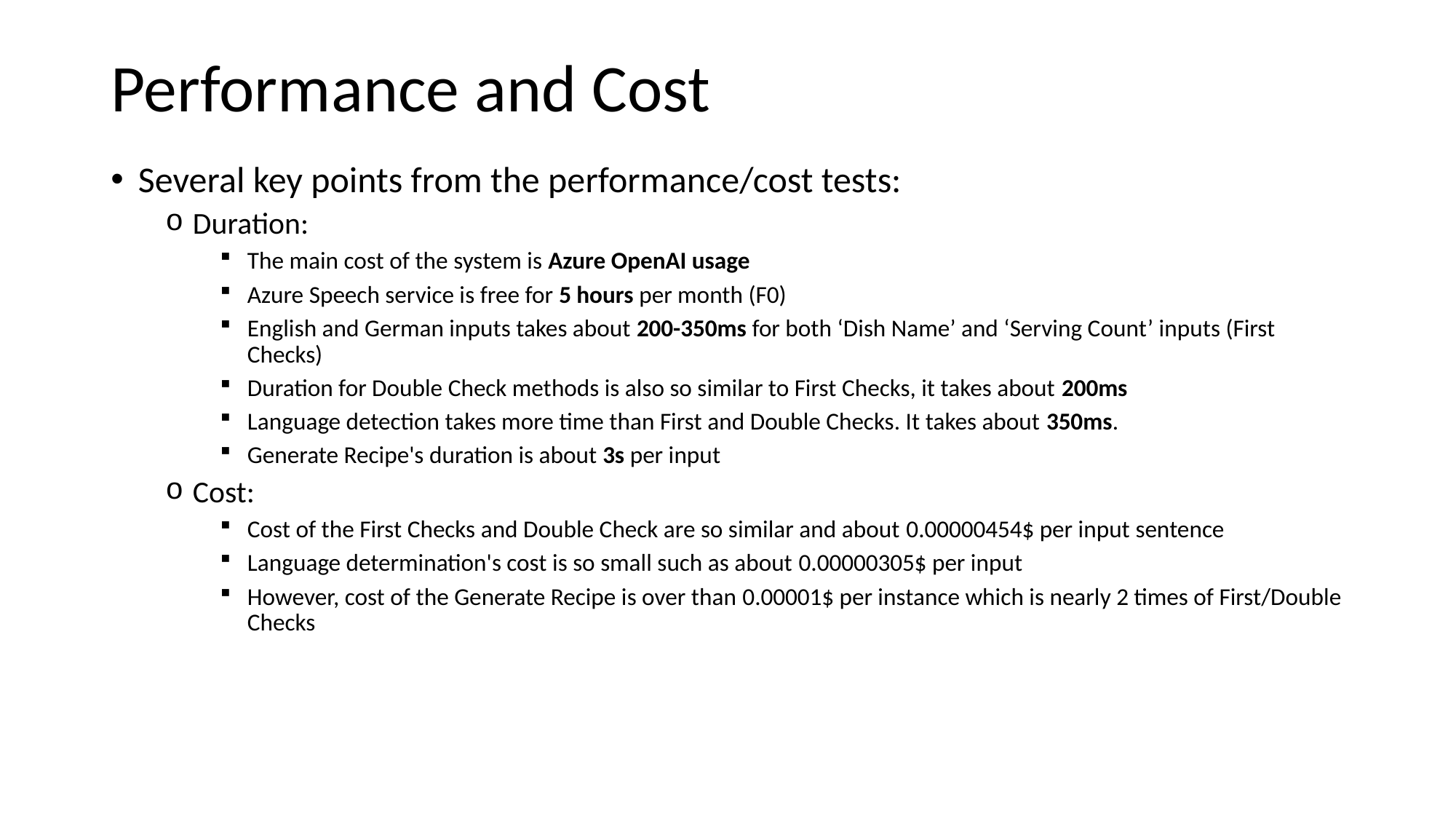

# Performance and Cost
Several key points from the performance/cost tests:
Duration:
The main cost of the system is Azure OpenAI usage
Azure Speech service is free for 5 hours per month (F0)
English and German inputs takes about 200-350ms for both ‘Dish Name’ and ‘Serving Count’ inputs (First Checks)
Duration for Double Check methods is also so similar to First Checks, it takes about 200ms
Language detection takes more time than First and Double Checks. It takes about 350ms.
Generate Recipe's duration is about 3s per input
Cost:
Cost of the First Checks and Double Check are so similar and about 0.00000454$ per input sentence
Language determination's cost is so small such as about 0.00000305$ per input
However, cost of the Generate Recipe is over than 0.00001$ per instance which is nearly 2 times of First/Double Checks